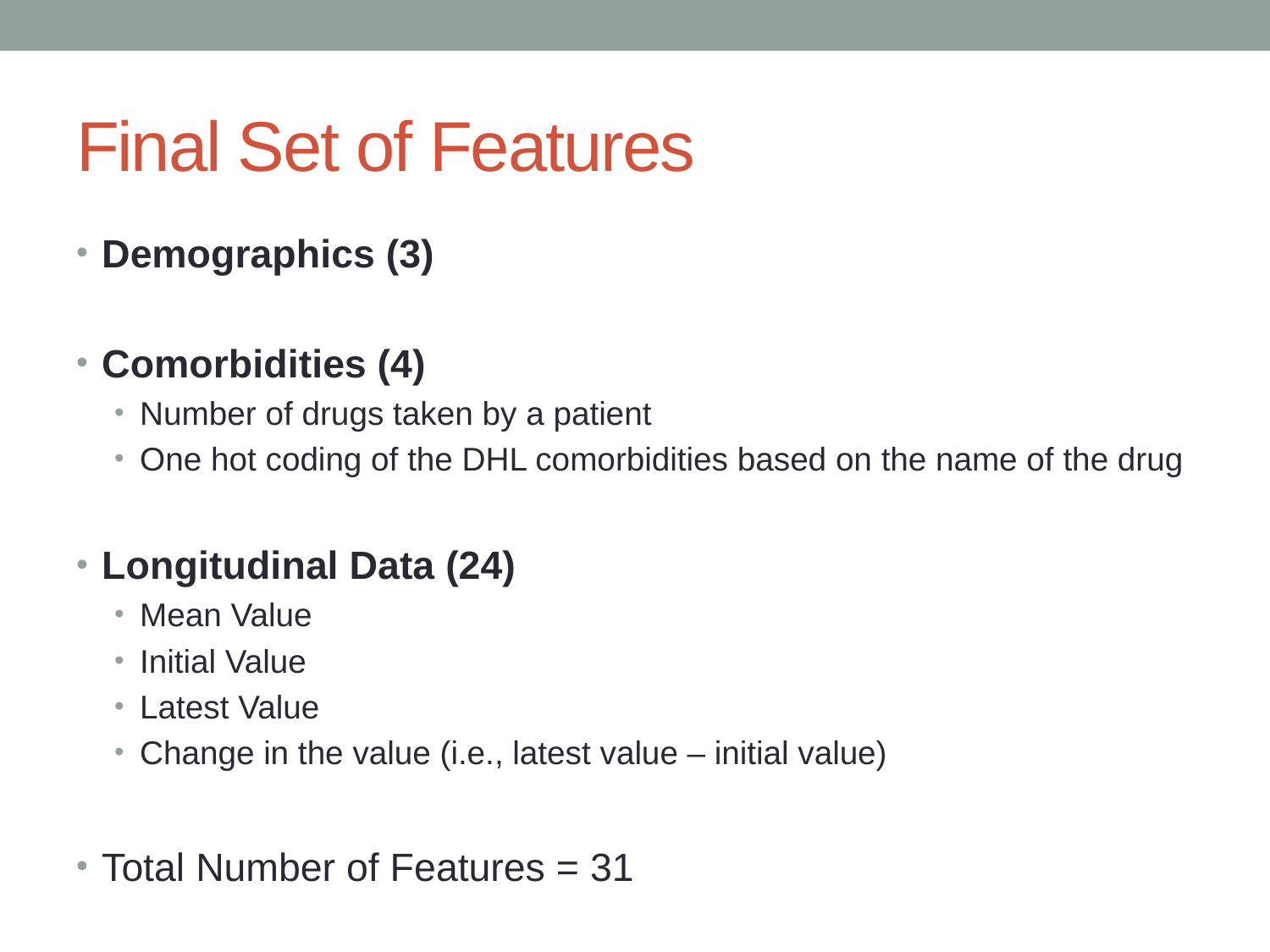

# Final Set of Features
Demographics (3)

Comorbidities (4)
Number of drugs taken by a patient
One hot coding of the DHL comorbidities based on the name of the drug

Longitudinal Data (24)
Mean Value
Initial Value
Latest Value
Change in the value (i.e., latest value – initial value)

Total Number of Features = 31